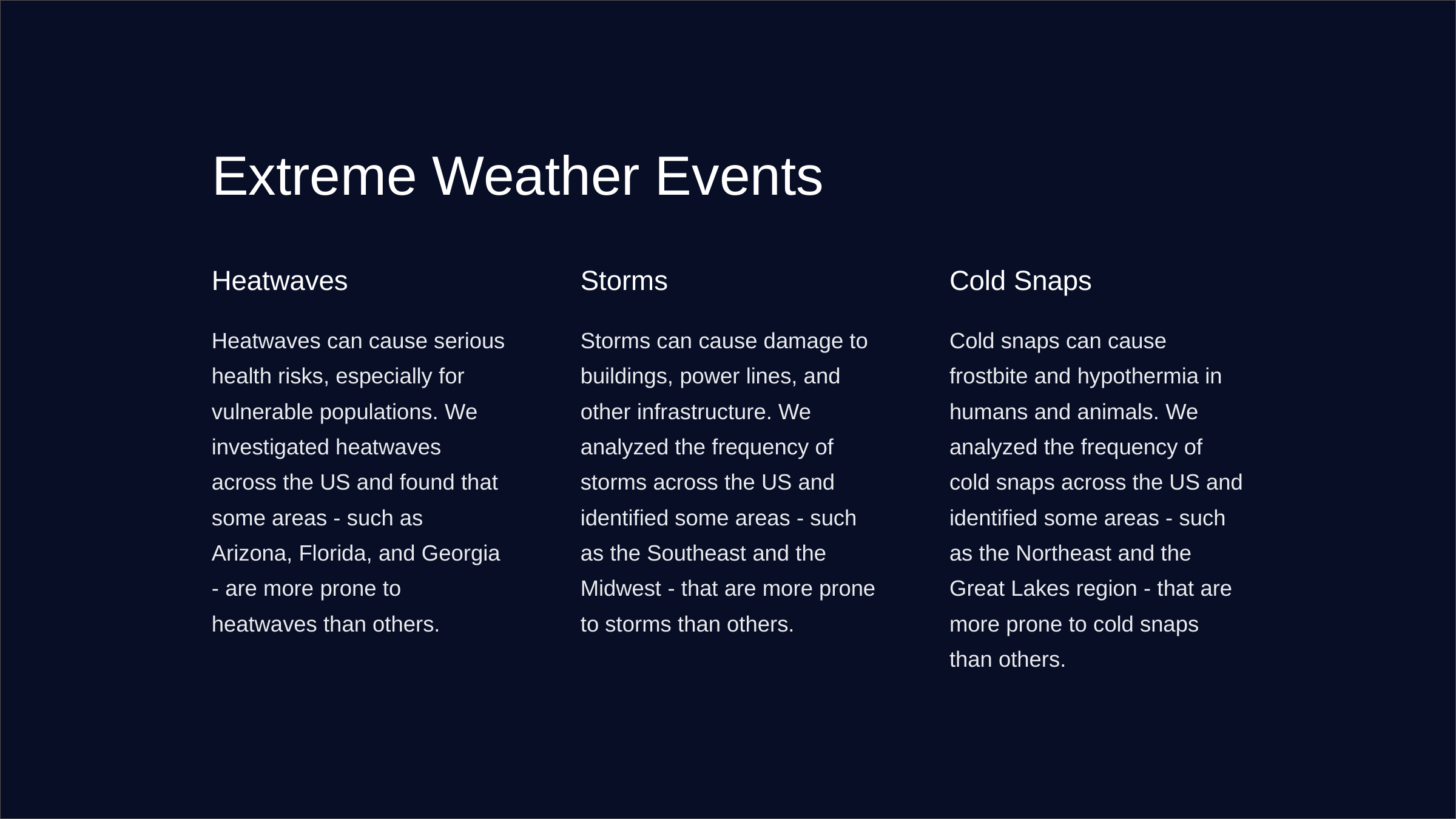

Extreme Weather Events
Heatwaves
Storms
Cold Snaps
Heatwaves can cause serious health risks, especially for vulnerable populations. We investigated heatwaves across the US and found that some areas - such as Arizona, Florida, and Georgia - are more prone to heatwaves than others.
Storms can cause damage to buildings, power lines, and other infrastructure. We analyzed the frequency of storms across the US and identified some areas - such as the Southeast and the Midwest - that are more prone to storms than others.
Cold snaps can cause frostbite and hypothermia in humans and animals. We analyzed the frequency of cold snaps across the US and identified some areas - such as the Northeast and the Great Lakes region - that are more prone to cold snaps than others.